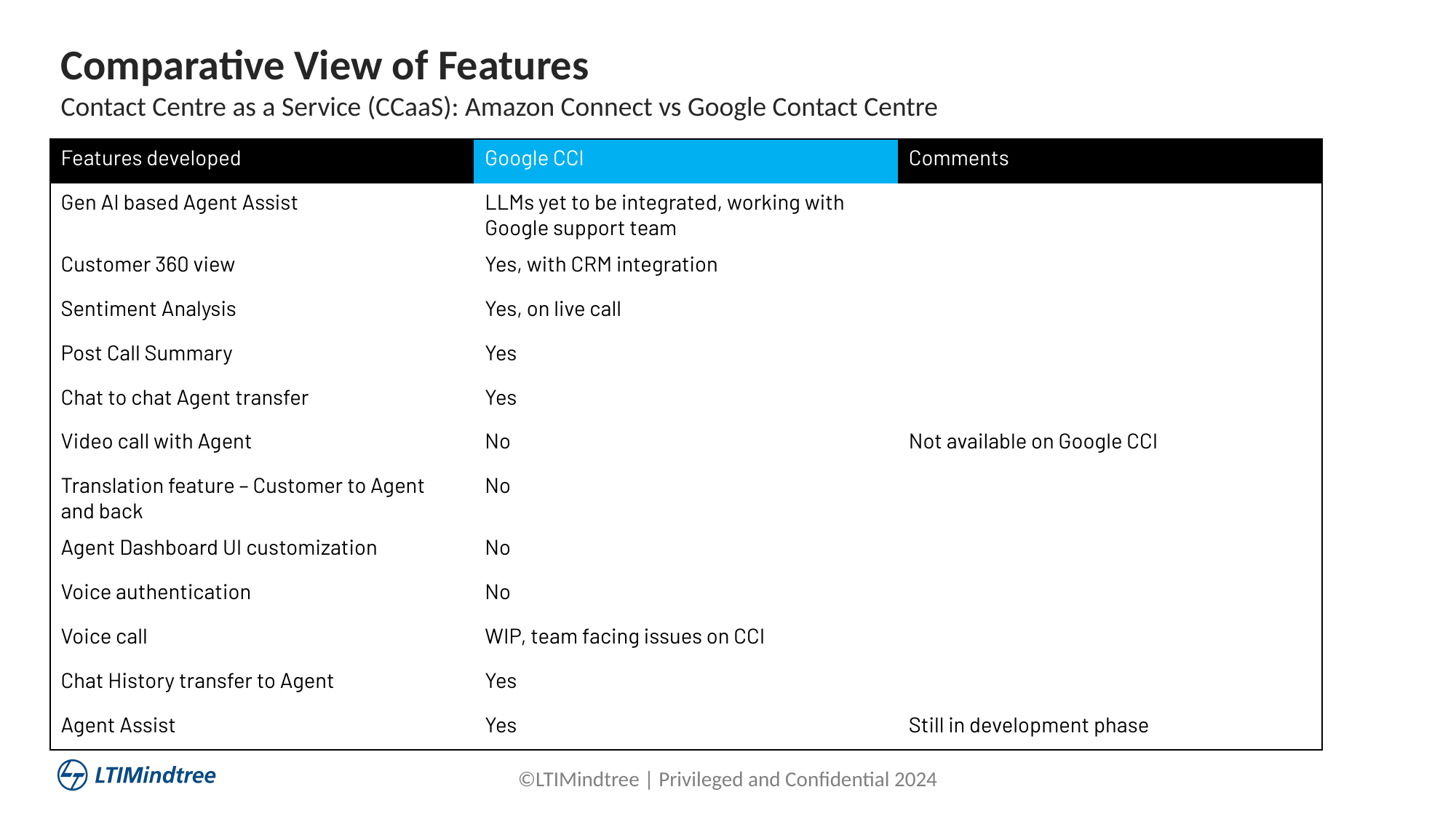

Comparative View of Features
Contact Centre as a Service (CCaaS): Amazon Connect vs Google Contact Centre
| Features developed | Google CCI | Comments |
| --- | --- | --- |
| Gen AI based Agent Assist | LLMs yet to be integrated, working with Google support team |  |
| Customer 360 view | Yes, with CRM integration |  |
| Sentiment Analysis | Yes, on live call |  |
| Post Call Summary | Yes |  |
| Chat to chat Agent transfer | Yes |  |
| Video call with Agent | No | Not available on Google CCI |
| Translation feature – Customer to Agent and back | No |  |
| Agent Dashboard UI customization | No |  |
| Voice authentication | No |  |
| Voice call | WIP, team facing issues on CCI |  |
| Chat History transfer to Agent | Yes |  |
| Agent Assist | Yes | Still in development phase |